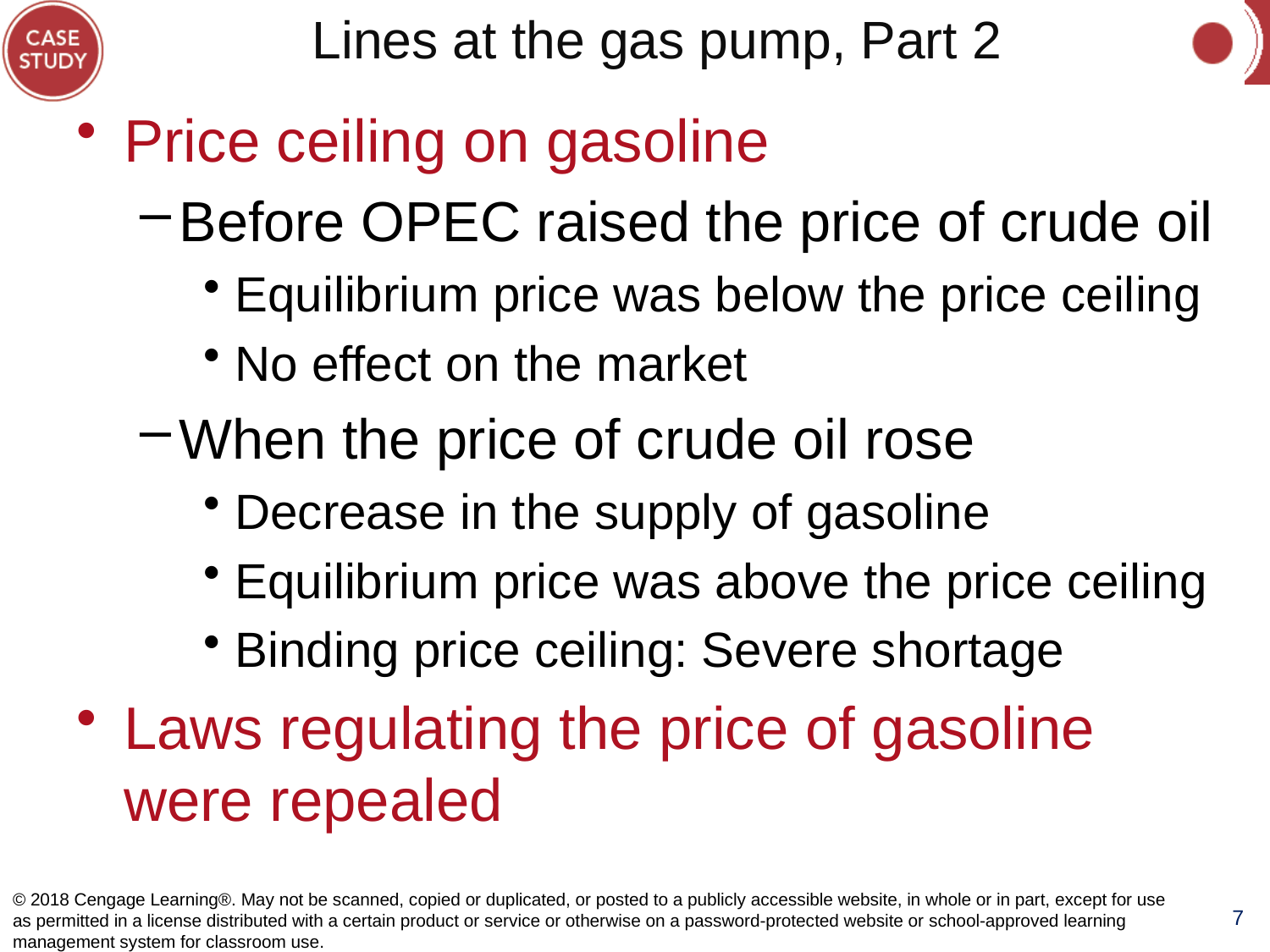

# Lines at the gas pump, Part 2
Price ceiling on gasoline
Before OPEC raised the price of crude oil
Equilibrium price was below the price ceiling
No effect on the market
When the price of crude oil rose
Decrease in the supply of gasoline
Equilibrium price was above the price ceiling
Binding price ceiling: Severe shortage
Laws regulating the price of gasoline were repealed
© 2018 Cengage Learning®. May not be scanned, copied or duplicated, or posted to a publicly accessible website, in whole or in part, except for use as permitted in a license distributed with a certain product or service or otherwise on a password-protected website or school-approved learning management system for classroom use.
7